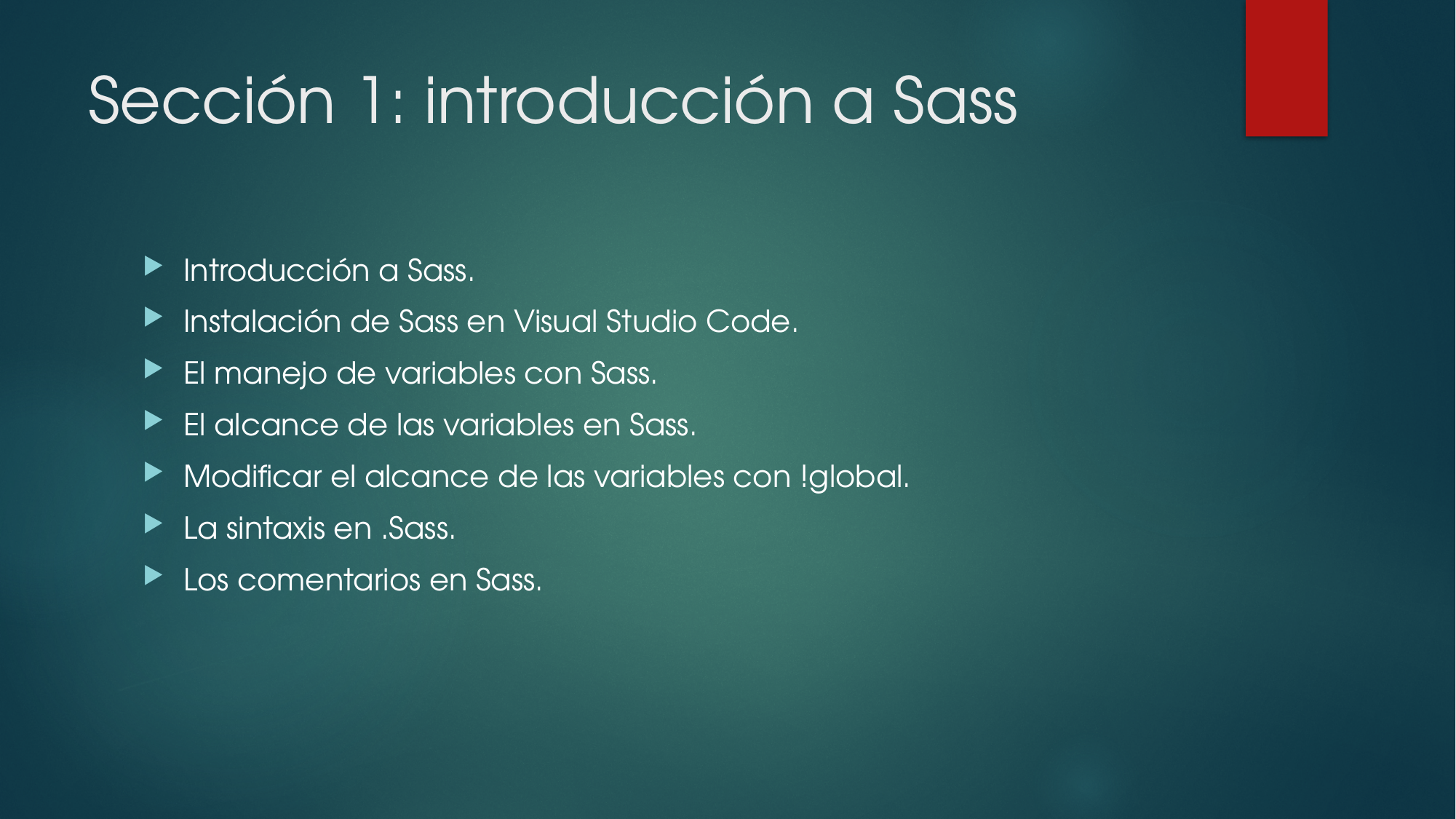

# Sección 1: introducción a Sass
Introducción a Sass.
Instalación de Sass en Visual Studio Code.
El manejo de variables con Sass.
El alcance de las variables en Sass.
Modificar el alcance de las variables con !global.
La sintaxis en .Sass.
Los comentarios en Sass.